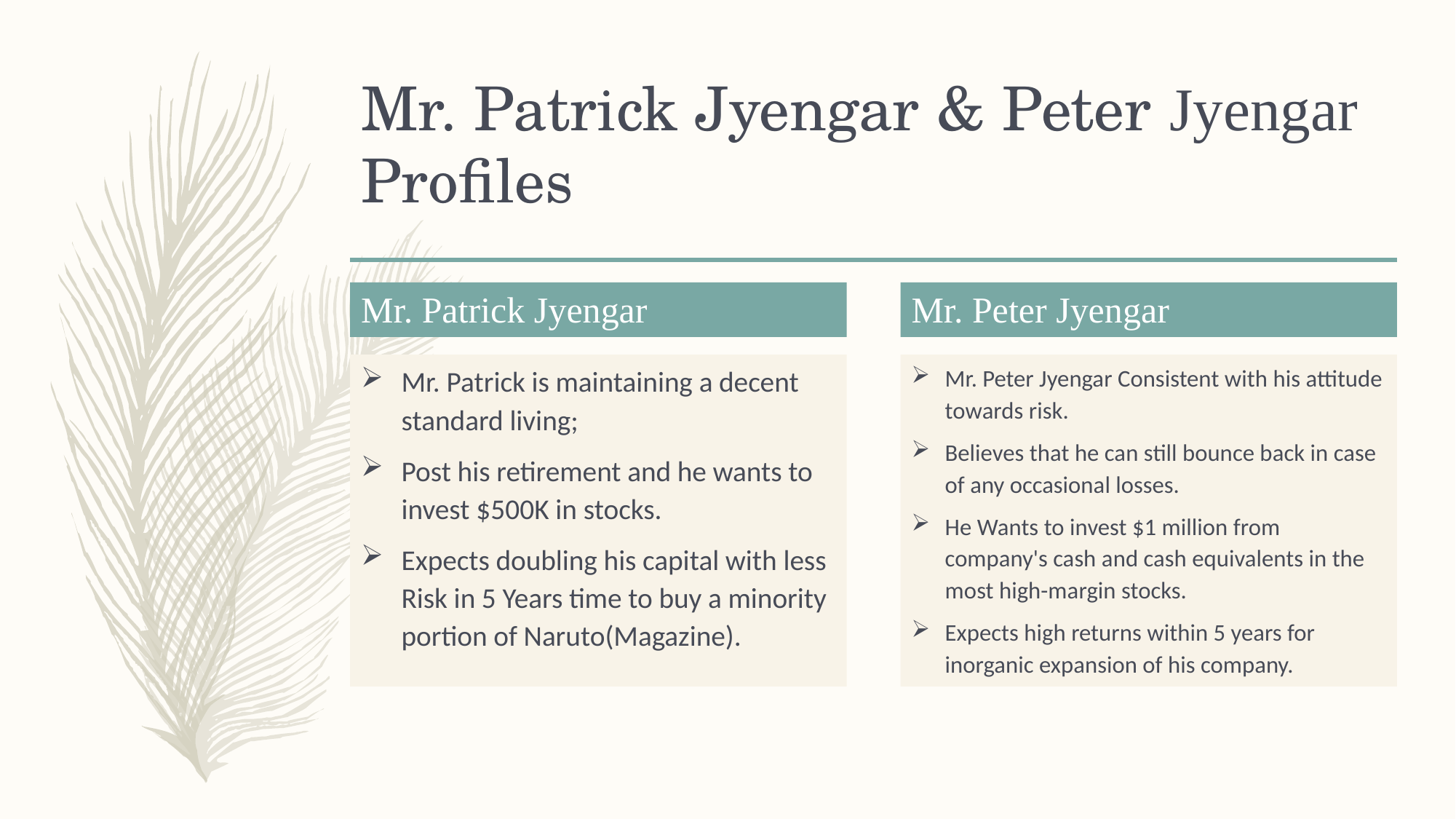

# Mr. Patrick Jyengar & Peter Jyengar Profiles
Mr. Patrick Jyengar
Mr. Peter Jyengar
Mr. Patrick is maintaining a decent standard living;
Post his retirement and he wants to invest $500K in stocks.
Expects doubling his capital with less Risk in 5 Years time to buy a minority portion of Naruto(Magazine).
Mr. Peter Jyengar Consistent with his attitude towards risk.
Believes that he can still bounce back in case of any occasional losses.
He Wants to invest $1 million from company's cash and cash equivalents in the most high-margin stocks.
Expects high returns within 5 years for inorganic expansion of his company.